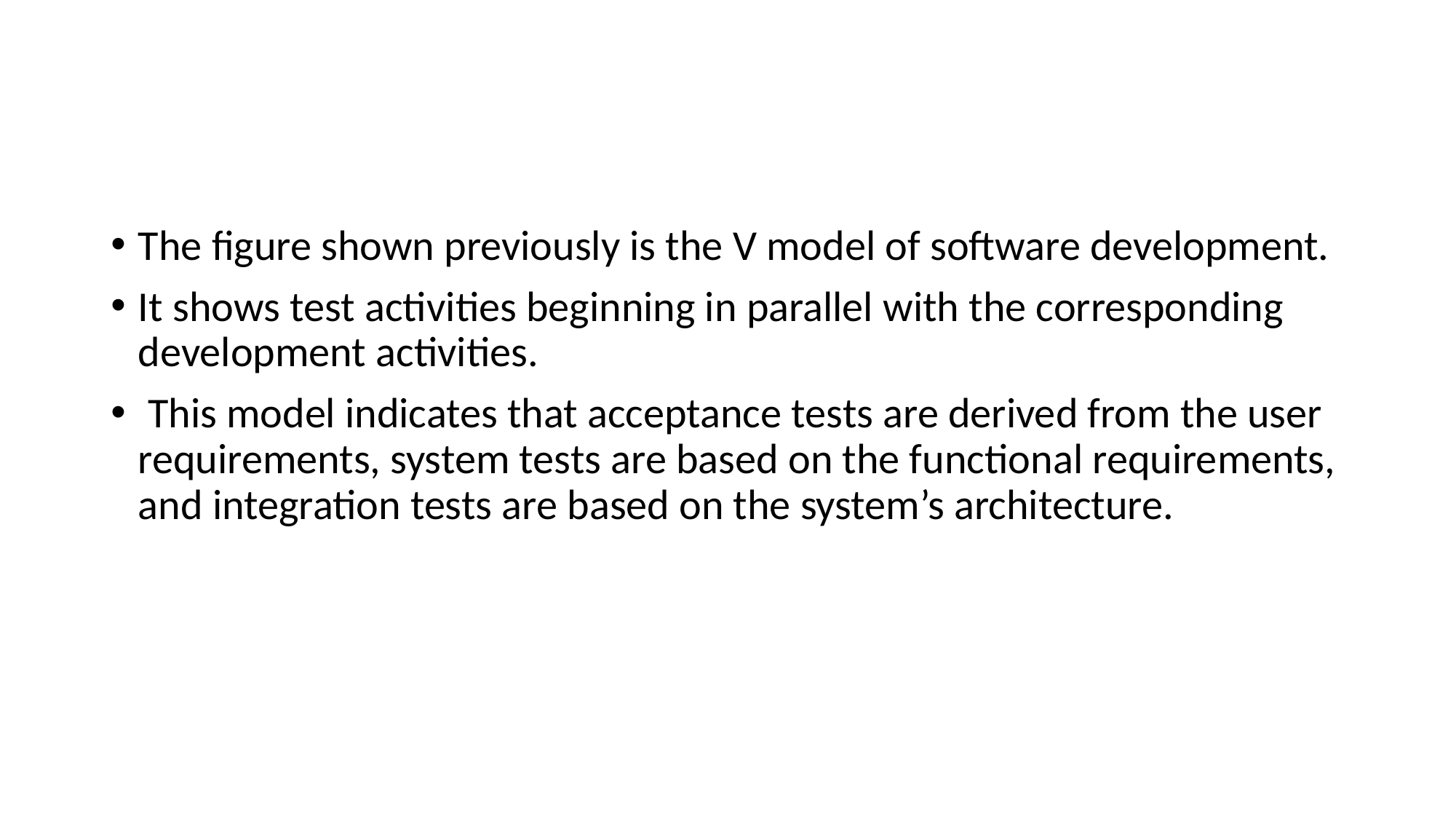

The figure shown previously is the V model of software development.
It shows test activities beginning in parallel with the corresponding development activities.
 This model indicates that acceptance tests are derived from the user requirements, system tests are based on the functional requirements, and integration tests are based on the system’s architecture.